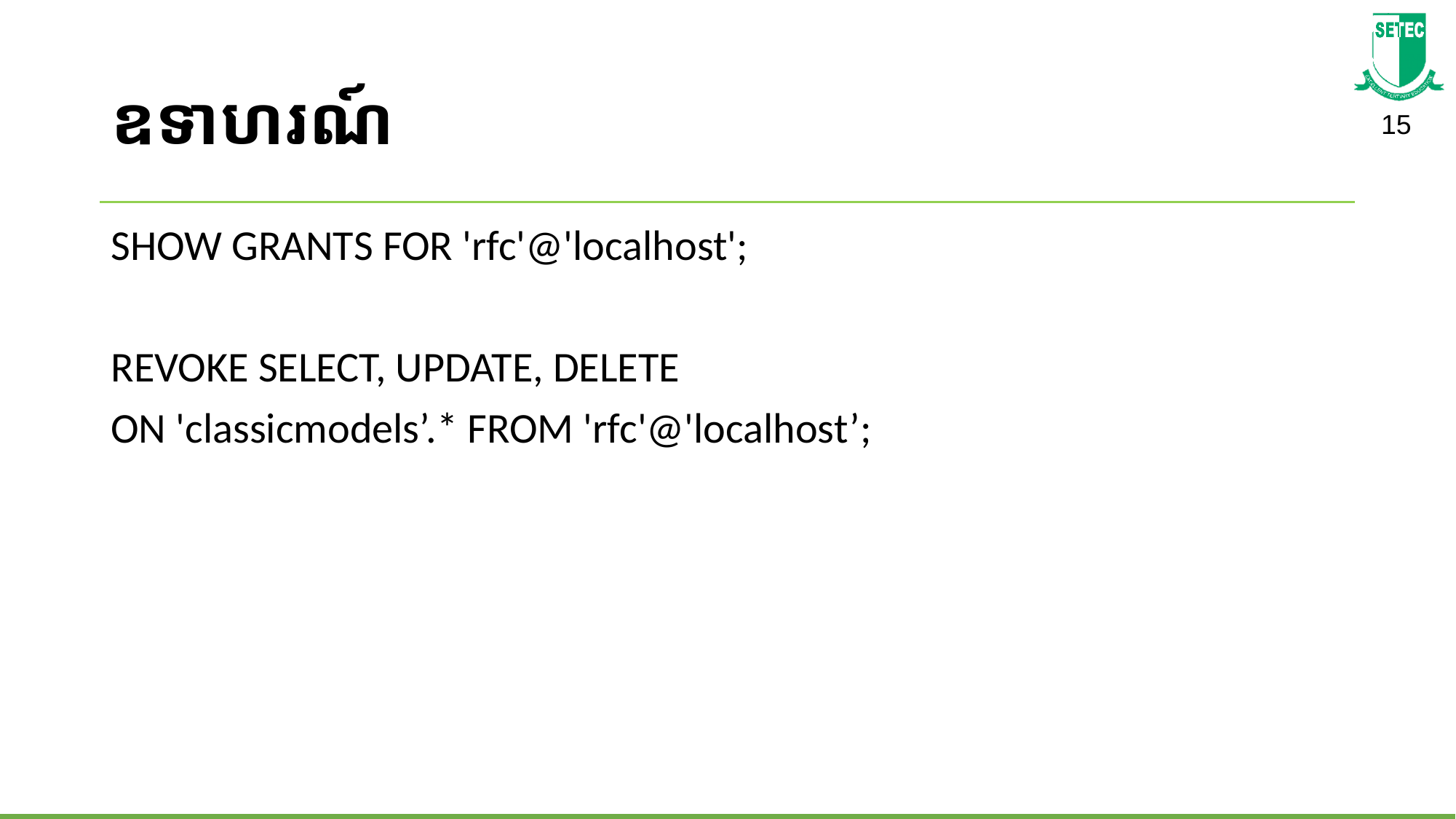

# ឧទាហរណ៍
SHOW GRANTS FOR 'rfc'@'localhost';

REVOKE SELECT, UPDATE, DELETE
ON 'classicmodels’.* FROM 'rfc'@'localhost’;